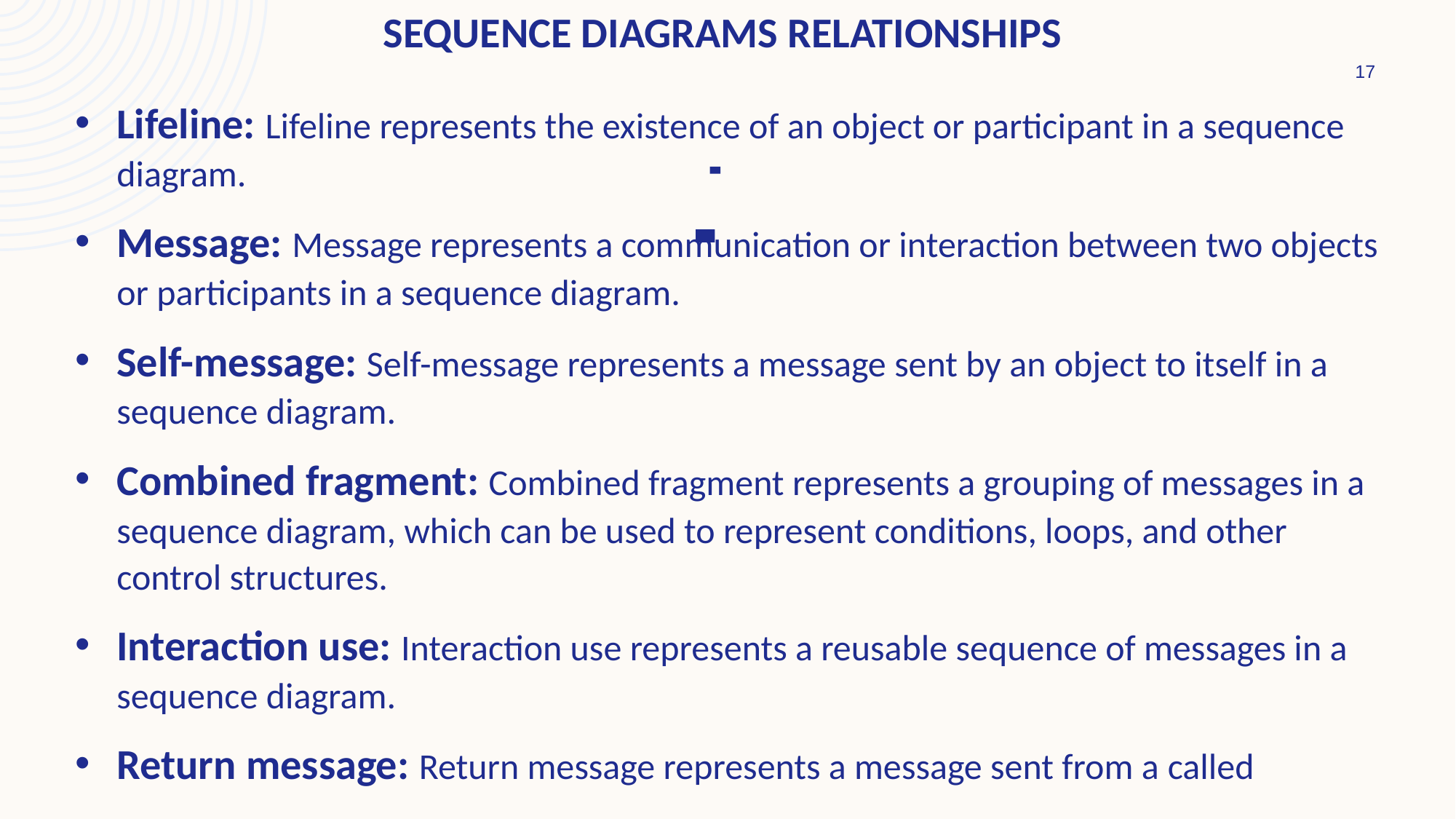

# Sequence diagrams relationships - -
17
Lifeline: Lifeline represents the existence of an object or participant in a sequence diagram.
Message: Message represents a communication or interaction between two objects or participants in a sequence diagram.
Self-message: Self-message represents a message sent by an object to itself in a sequence diagram.
Combined fragment: Combined fragment represents a grouping of messages in a sequence diagram, which can be used to represent conditions, loops, and other control structures.
Interaction use: Interaction use represents a reusable sequence of messages in a sequence diagram.
Return message: Return message represents a message sent from a called